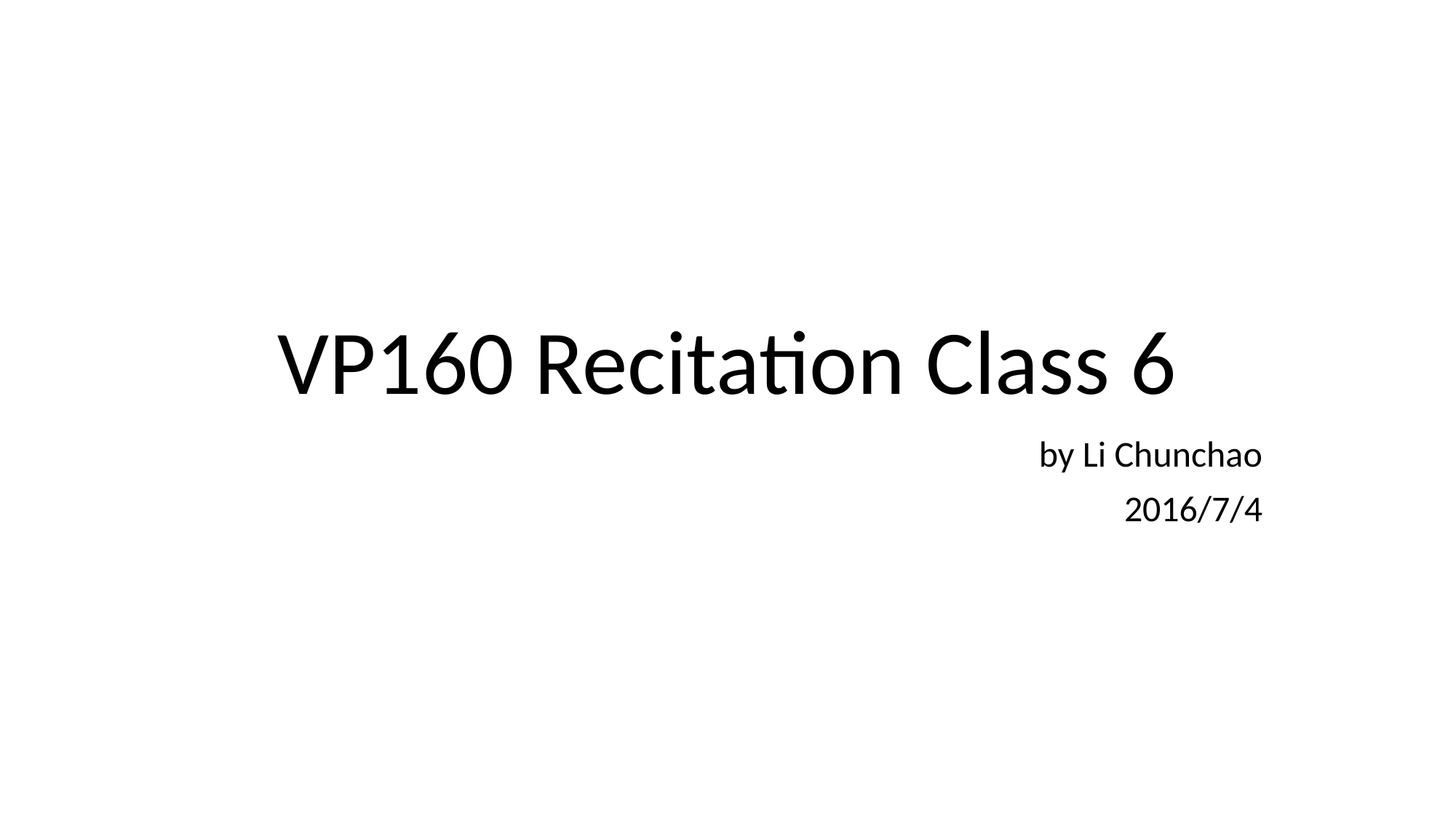

# VP160 Recitation Class 6
by Li Chunchao
2016/7/4